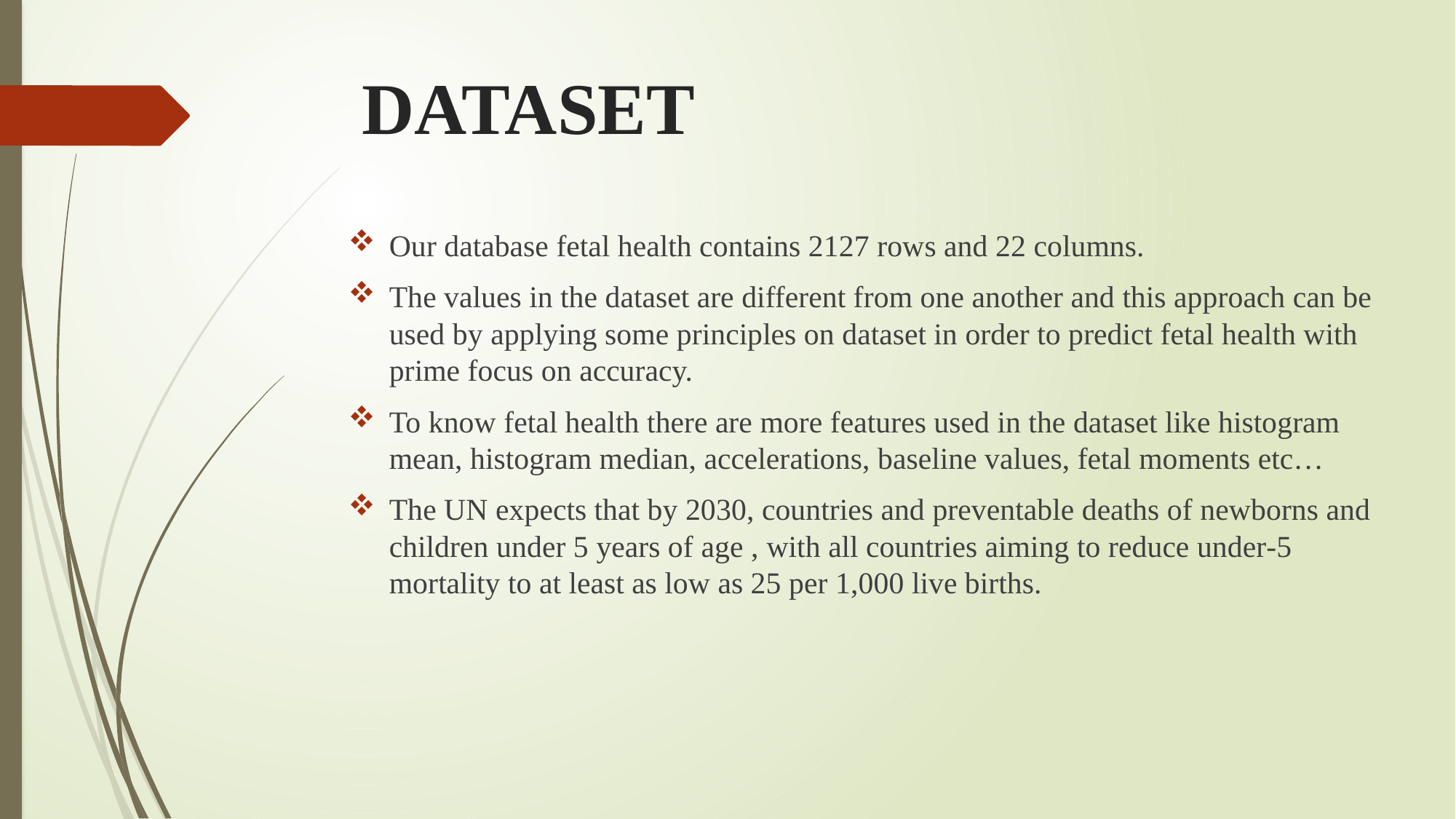

# DATASET
Our database fetal health contains 2127 rows and 22 columns.
The values in the dataset are different from one another and this approach can be used by applying some principles on dataset in order to predict fetal health with prime focus on accuracy.
To know fetal health there are more features used in the dataset like histogram mean, histogram median, accelerations, baseline values, fetal moments etc…
The UN expects that by 2030, countries and preventable deaths of newborns and children under 5 years of age , with all countries aiming to reduce under‑5 mortality to at least as low as 25 per 1,000 live births.